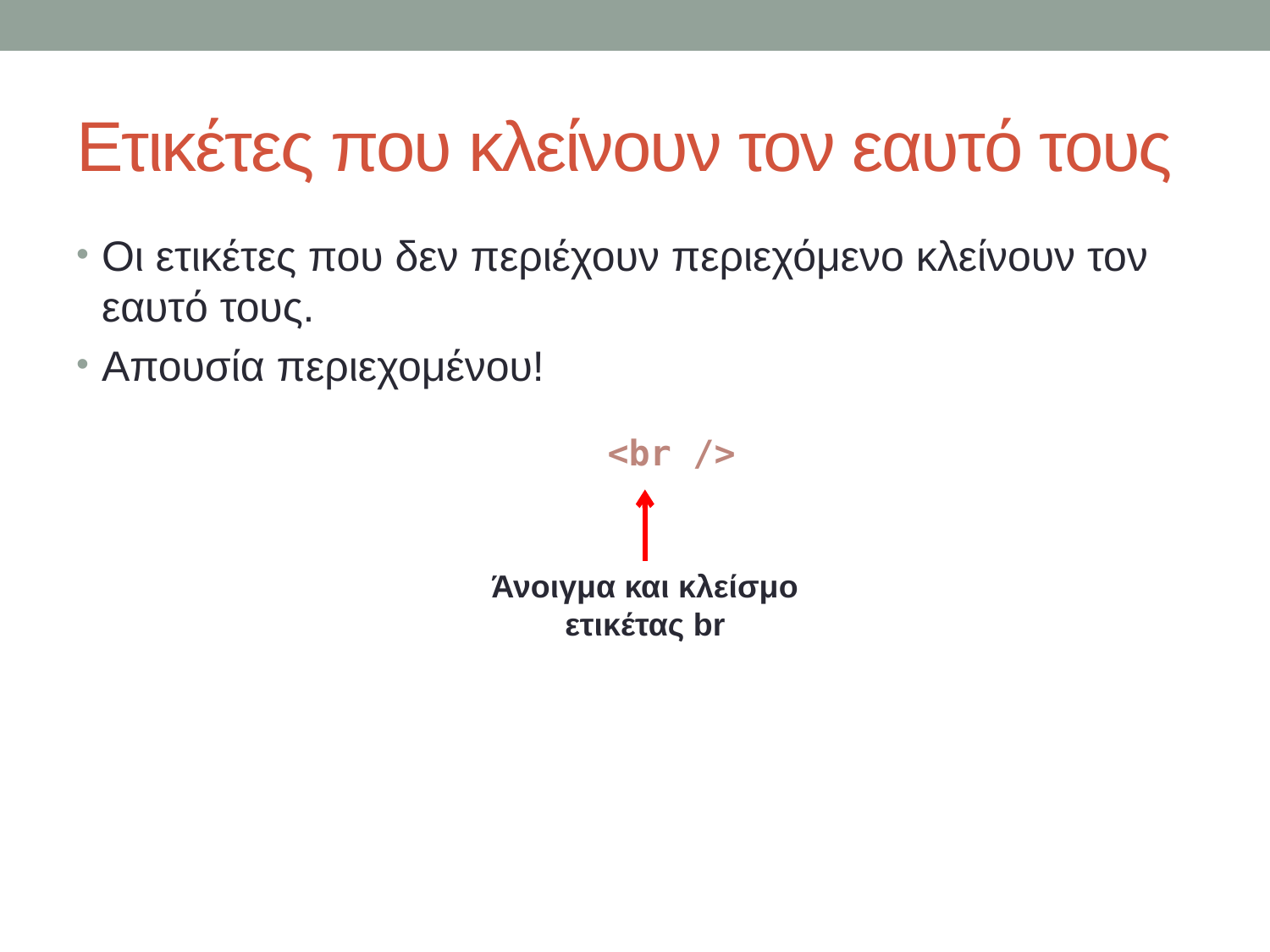

# Ετικέτες που κλείνουν τον εαυτό τους
Oι ετικέτες που δεν περιέχουν περιεχόμενο κλείνουν τον εαυτό τους.
Απουσία περιεχομένου!
<br />
Άνοιγμα και κλείσμο ετικέτας br